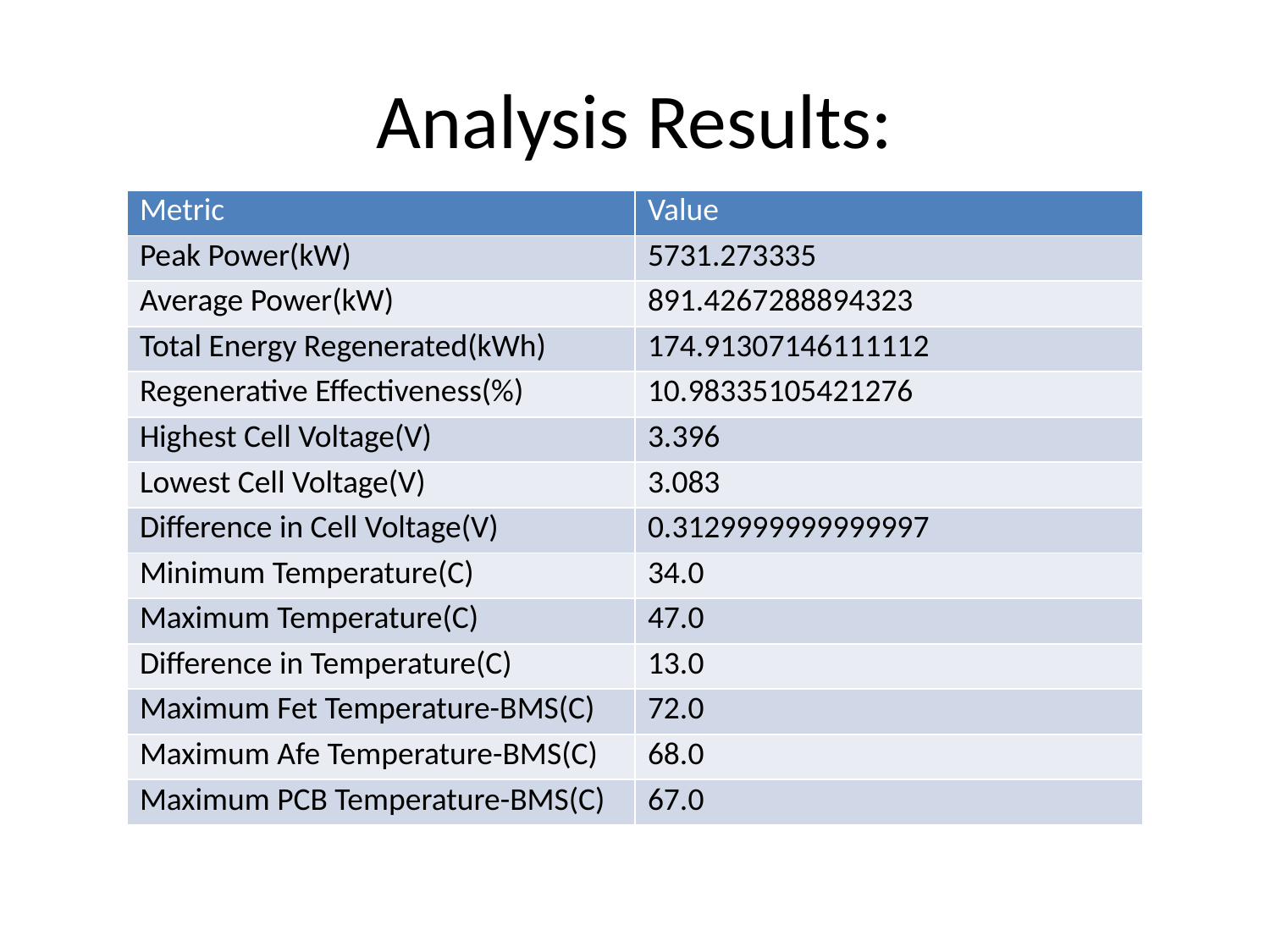

# Analysis Results:
| Metric | Value |
| --- | --- |
| Peak Power(kW) | 5731.273335 |
| Average Power(kW) | 891.4267288894323 |
| Total Energy Regenerated(kWh) | 174.91307146111112 |
| Regenerative Effectiveness(%) | 10.98335105421276 |
| Highest Cell Voltage(V) | 3.396 |
| Lowest Cell Voltage(V) | 3.083 |
| Difference in Cell Voltage(V) | 0.3129999999999997 |
| Minimum Temperature(C) | 34.0 |
| Maximum Temperature(C) | 47.0 |
| Difference in Temperature(C) | 13.0 |
| Maximum Fet Temperature-BMS(C) | 72.0 |
| Maximum Afe Temperature-BMS(C) | 68.0 |
| Maximum PCB Temperature-BMS(C) | 67.0 |